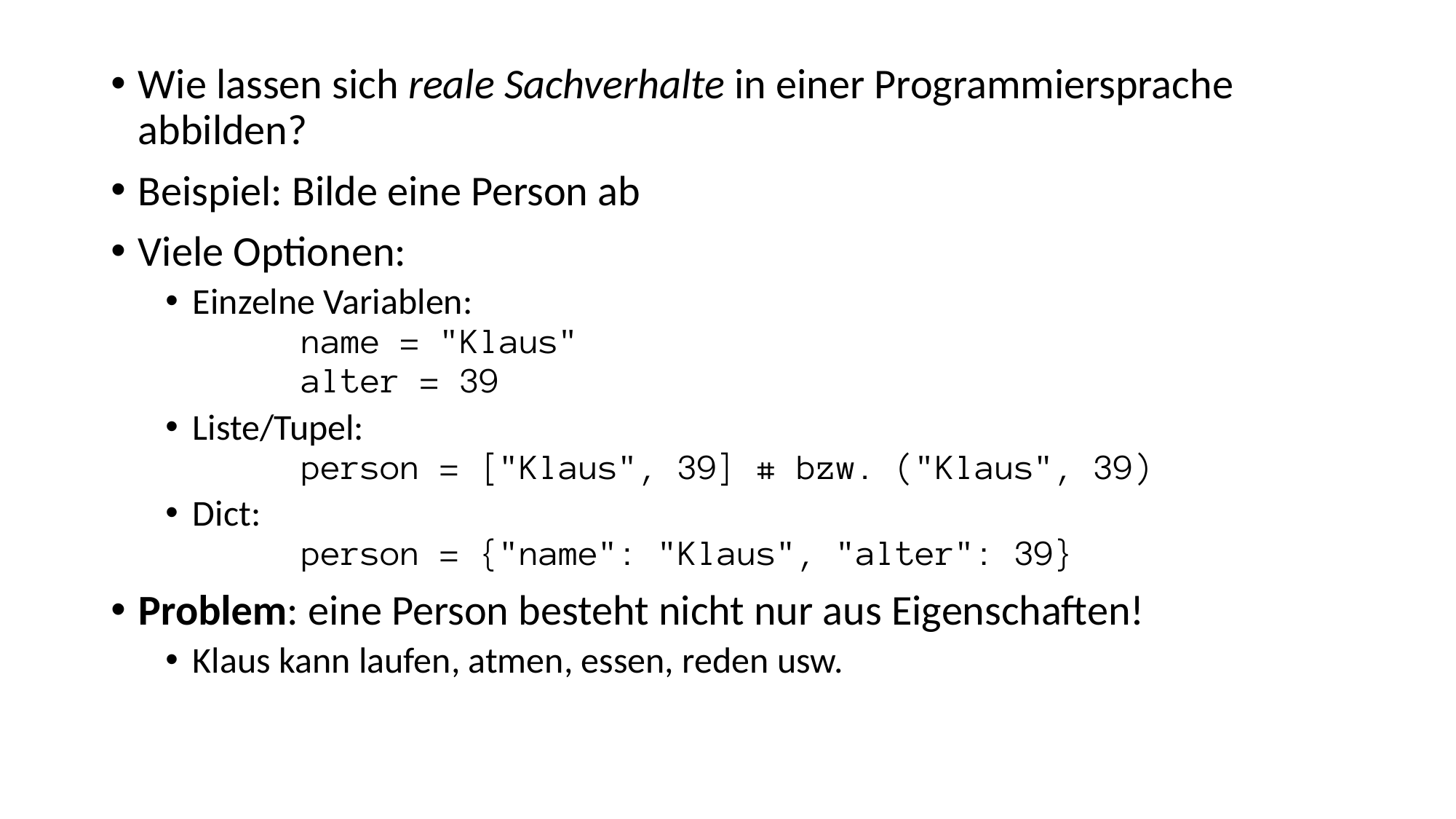

Wie lassen sich reale Sachverhalte in einer Programmiersprache abbilden?
Beispiel: Bilde eine Person ab
Viele Optionen:
Einzelne Variablen:
	name = "Klaus"
	alter = 39
Liste/Tupel:
	person = ["Klaus", 39] # bzw. ("Klaus", 39)
Dict:
	person = {"name": "Klaus", "alter": 39}
Problem: eine Person besteht nicht nur aus Eigenschaften!
Klaus kann laufen, atmen, essen, reden usw.